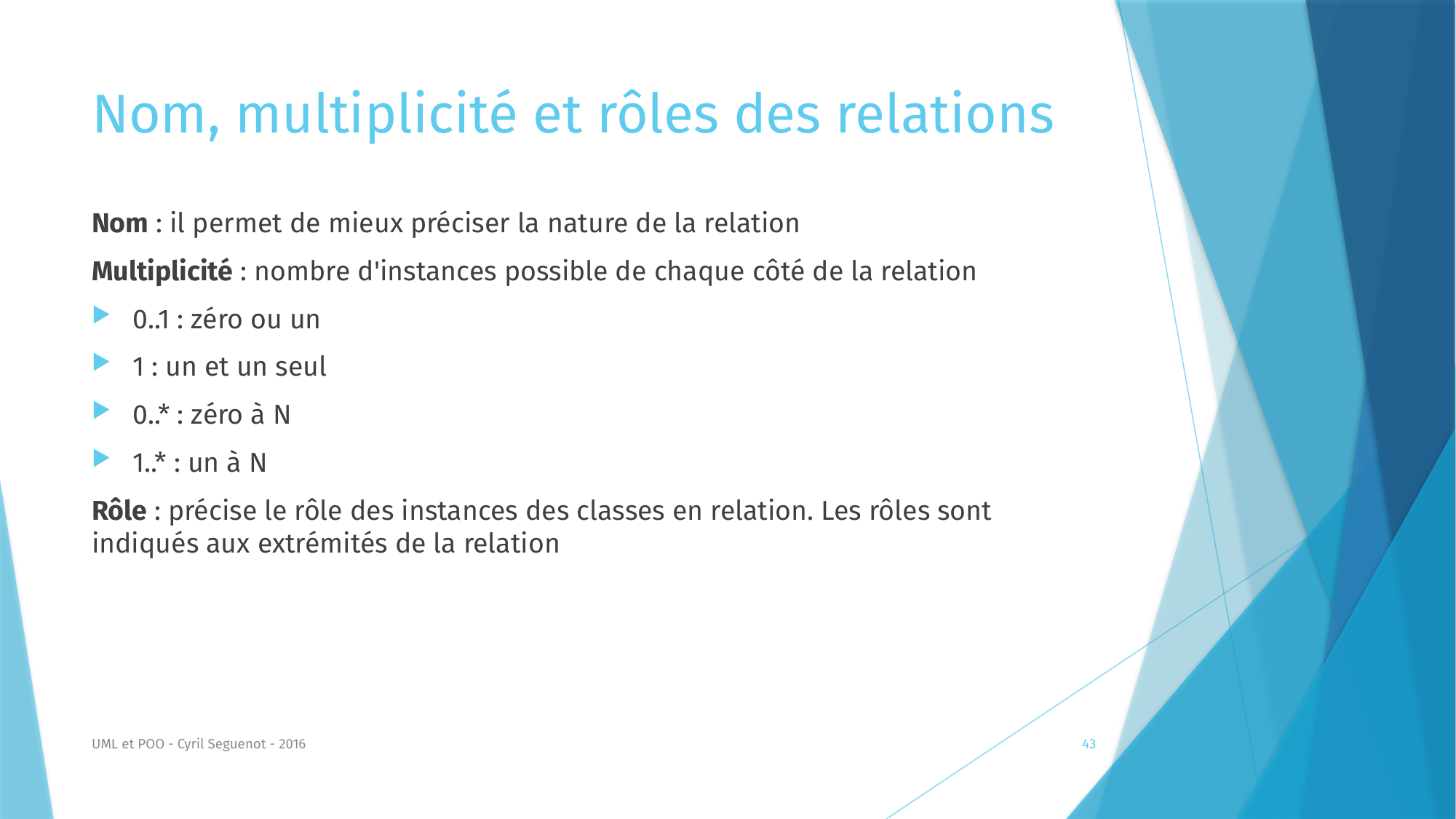

# Nom, multiplicité et rôles des relations
Nom : il permet de mieux préciser la nature de la relation
Multiplicité : nombre d'instances possible de chaque côté de la relation
0..1 : zéro ou un
1 : un et un seul
0..* : zéro à N
1..* : un à N
Rôle : précise le rôle des instances des classes en relation. Les rôles sont indiqués aux extrémités de la relation

UML et POO - Cyril Seguenot - 2016
43